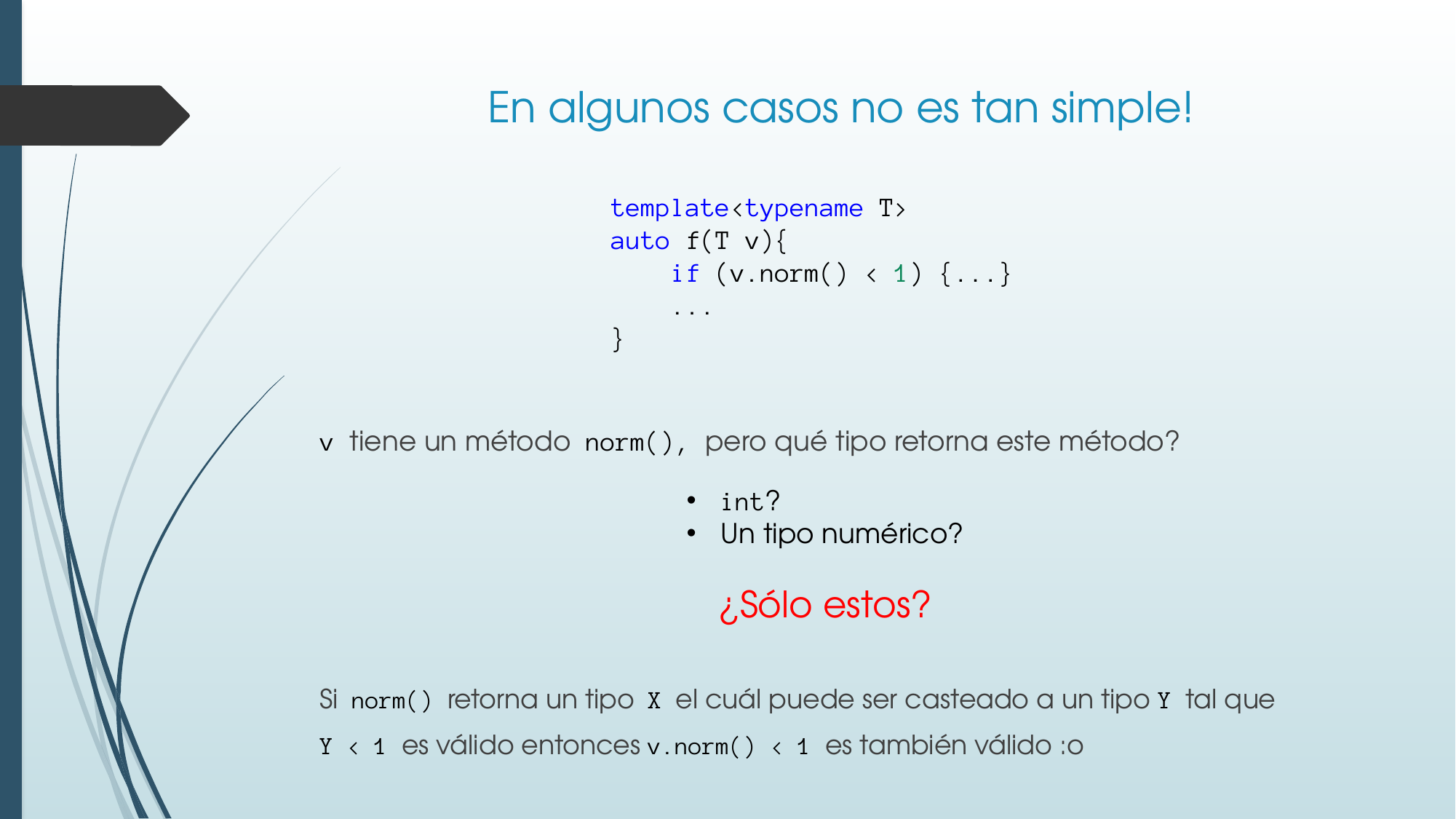

# En algunos casos no es tan simple!
template<typename T>
auto f(T v){
    if (v.norm() < 1) {...}
    ...
}
v tiene un método norm(), pero qué tipo retorna este método?
int?
Un tipo numérico?

¿Sólo estos?

Si norm() retorna un tipo X el cuál puede ser casteado a un tipo Y tal que
Y < 1 es válido entonces v.norm() < 1 es también válido :o